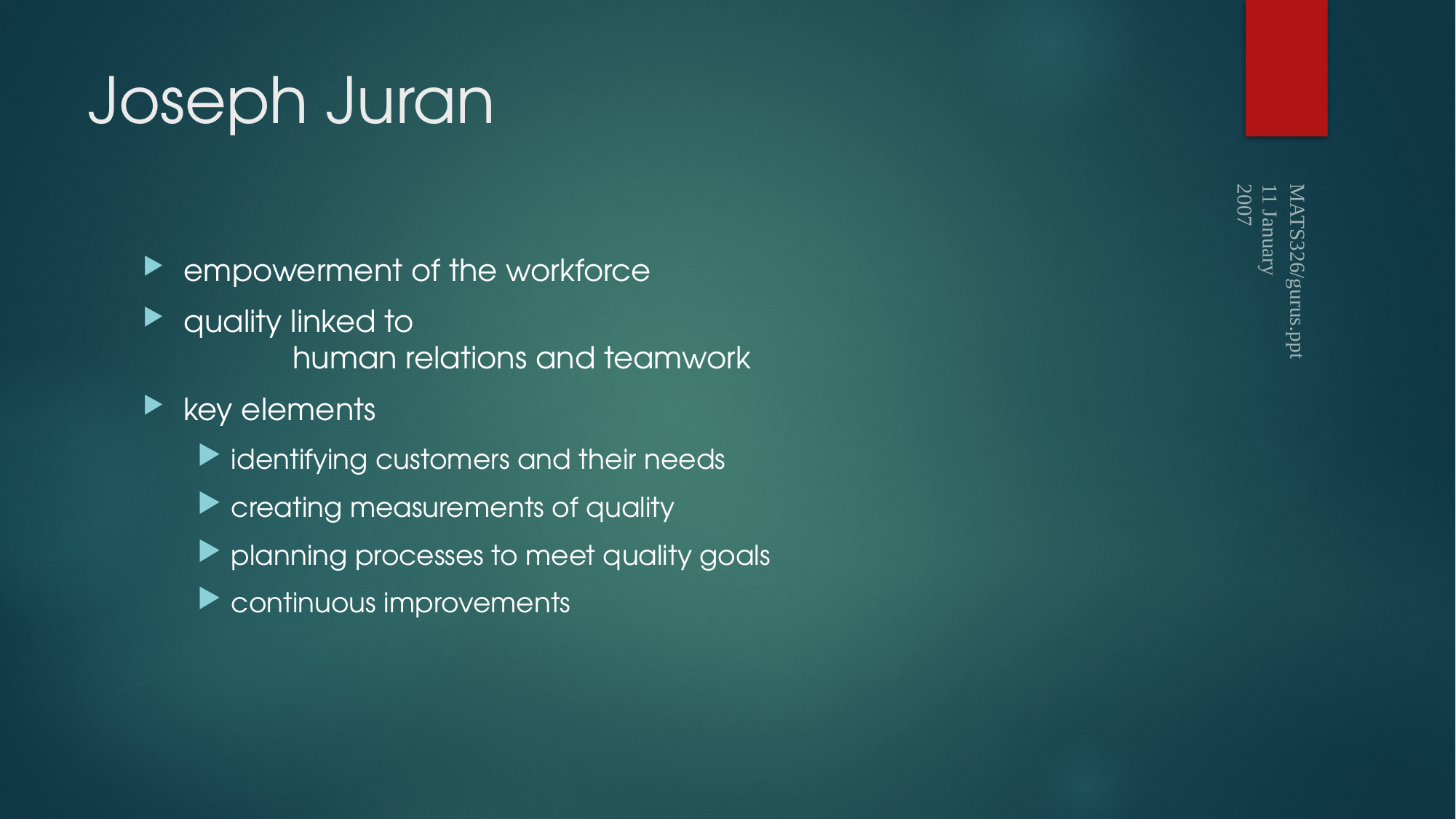

# Joseph Juran
11 January 2007
empowerment of the workforce
quality linked to
	human relations and teamwork
key elements
identifying customers and their needs
creating measurements of quality
planning processes to meet quality goals
continuous improvements
MATS326/gurus.ppt